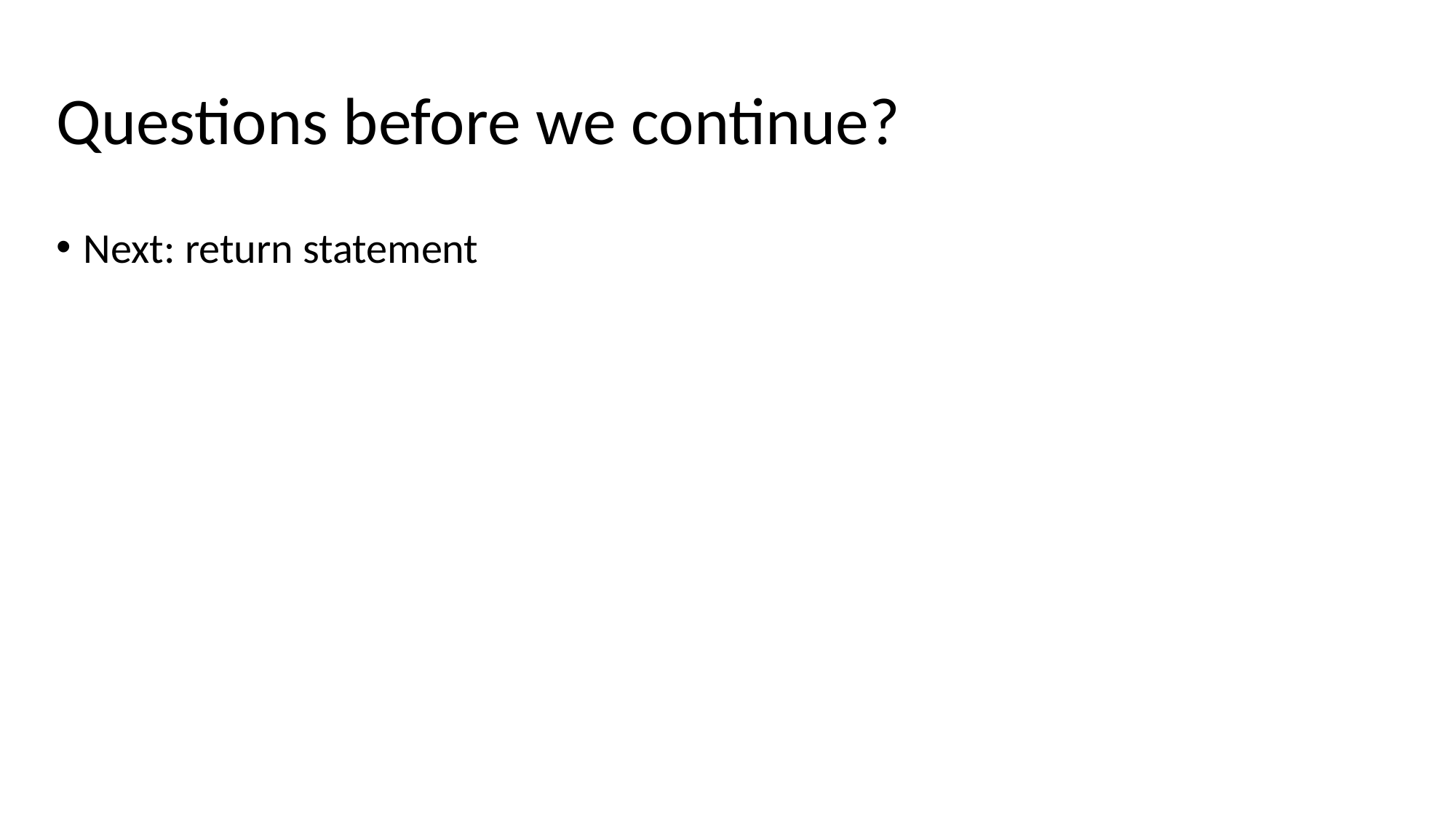

# Questions before we continue?
Next: return statement